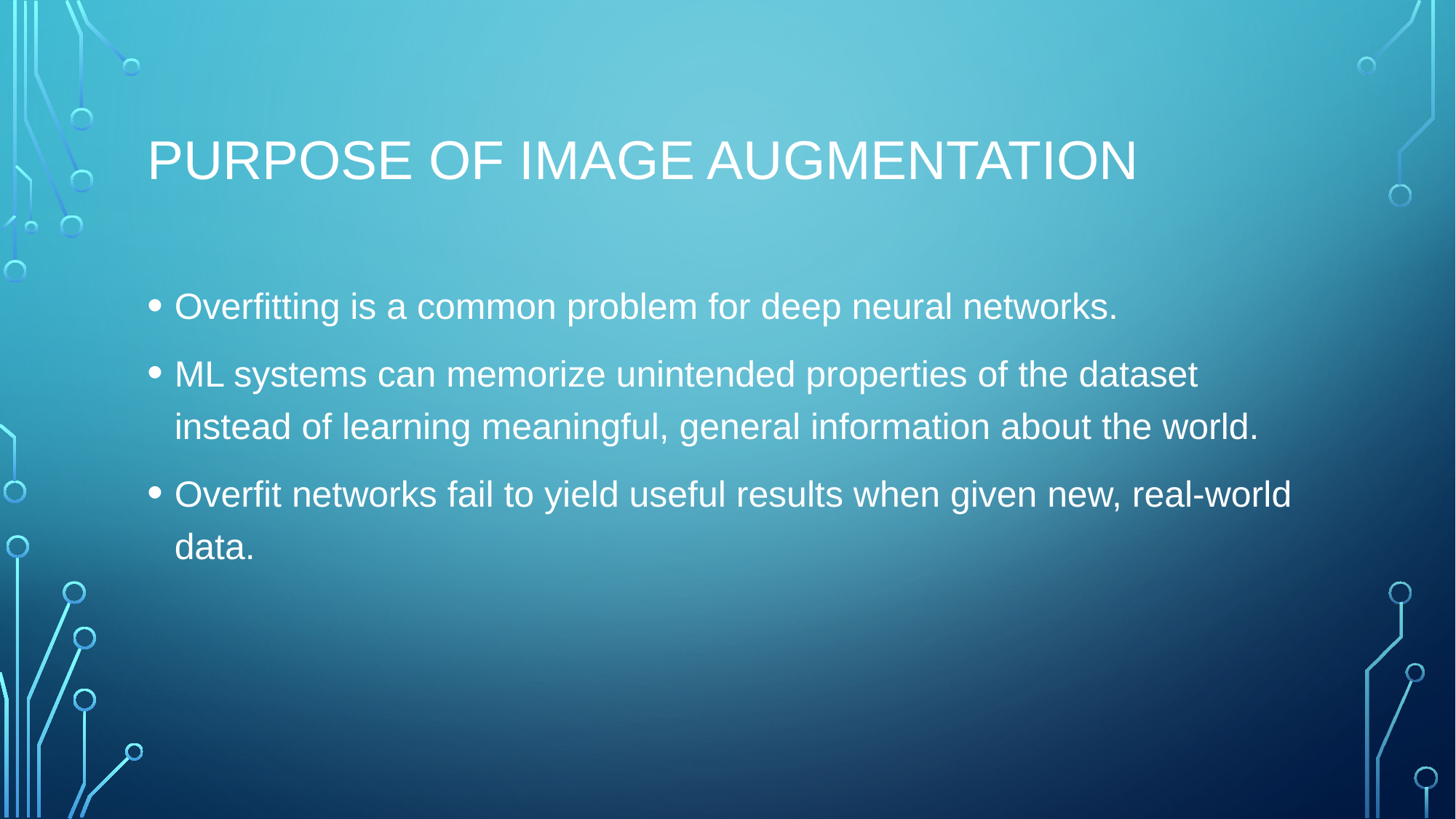

# purpose of image augmentation
Overfitting is a common problem for deep neural networks.
ML systems can memorize unintended properties of the dataset instead of learning meaningful, general information about the world.
Overfit networks fail to yield useful results when given new, real-world data.